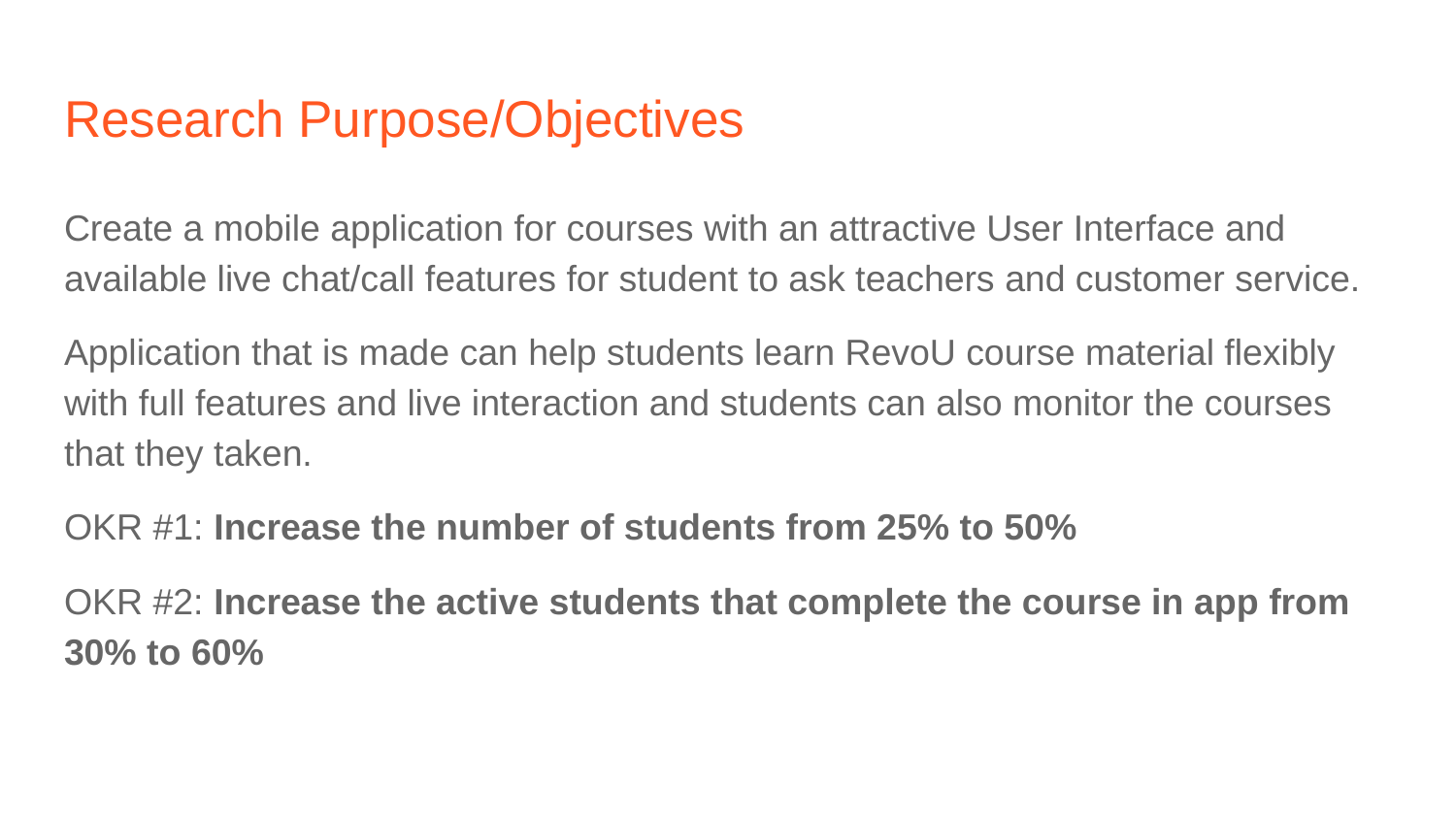

# Research Purpose/Objectives
Create a mobile application for courses with an attractive User Interface and available live chat/call features for student to ask teachers and customer service.
Application that is made can help students learn RevoU course material flexibly with full features and live interaction and students can also monitor the courses that they taken.
OKR #1: Increase the number of students from 25% to 50%
OKR #2: Increase the active students that complete the course in app from 30% to 60%